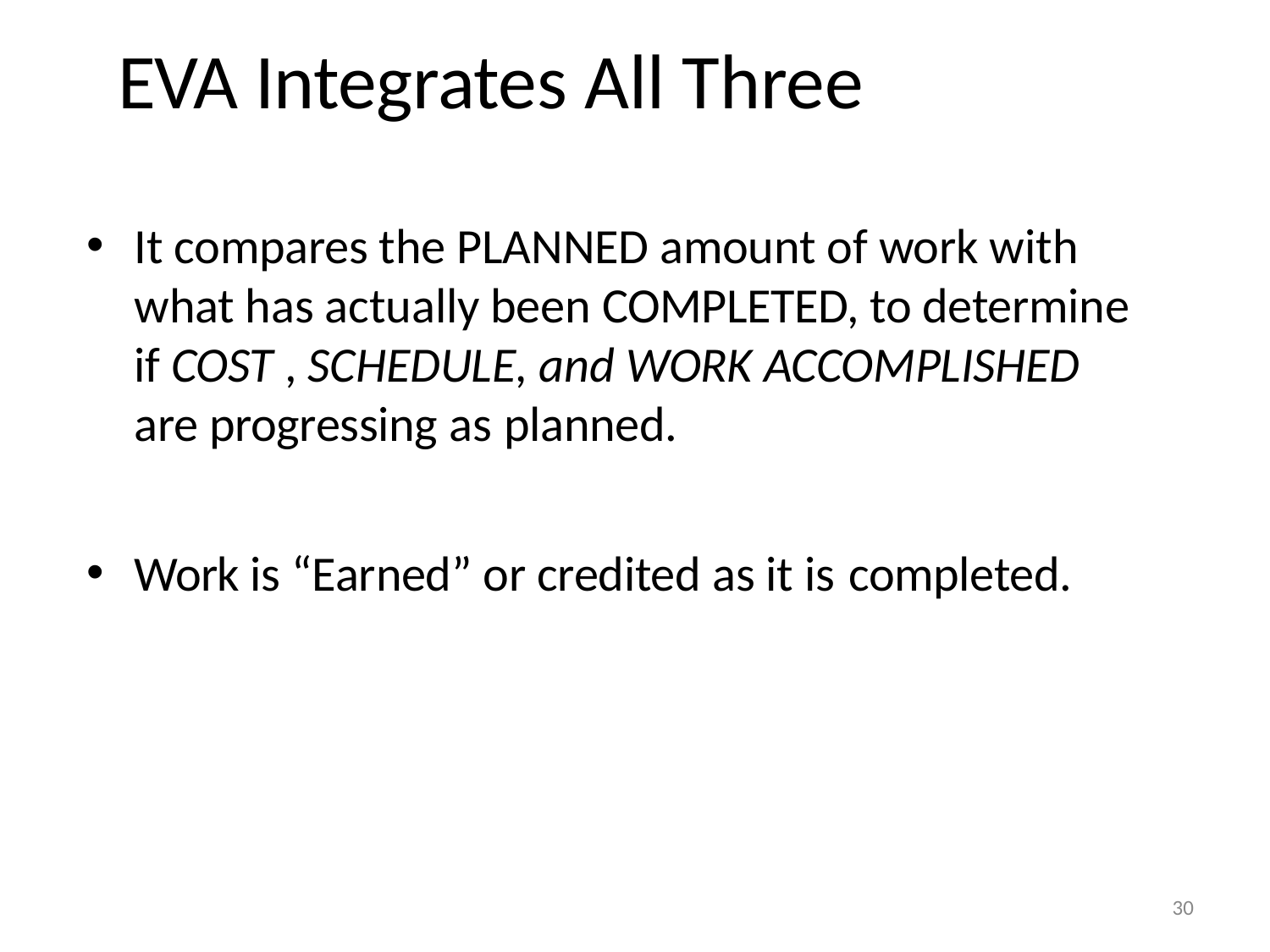

# EVA Integrates All Three
It compares the PLANNED amount of work with  what has actually been COMPLETED, to determine  if COST , SCHEDULE, and WORK ACCOMPLISHED  are progressing as planned.

Work is “Earned” or credited as it is completed.
30